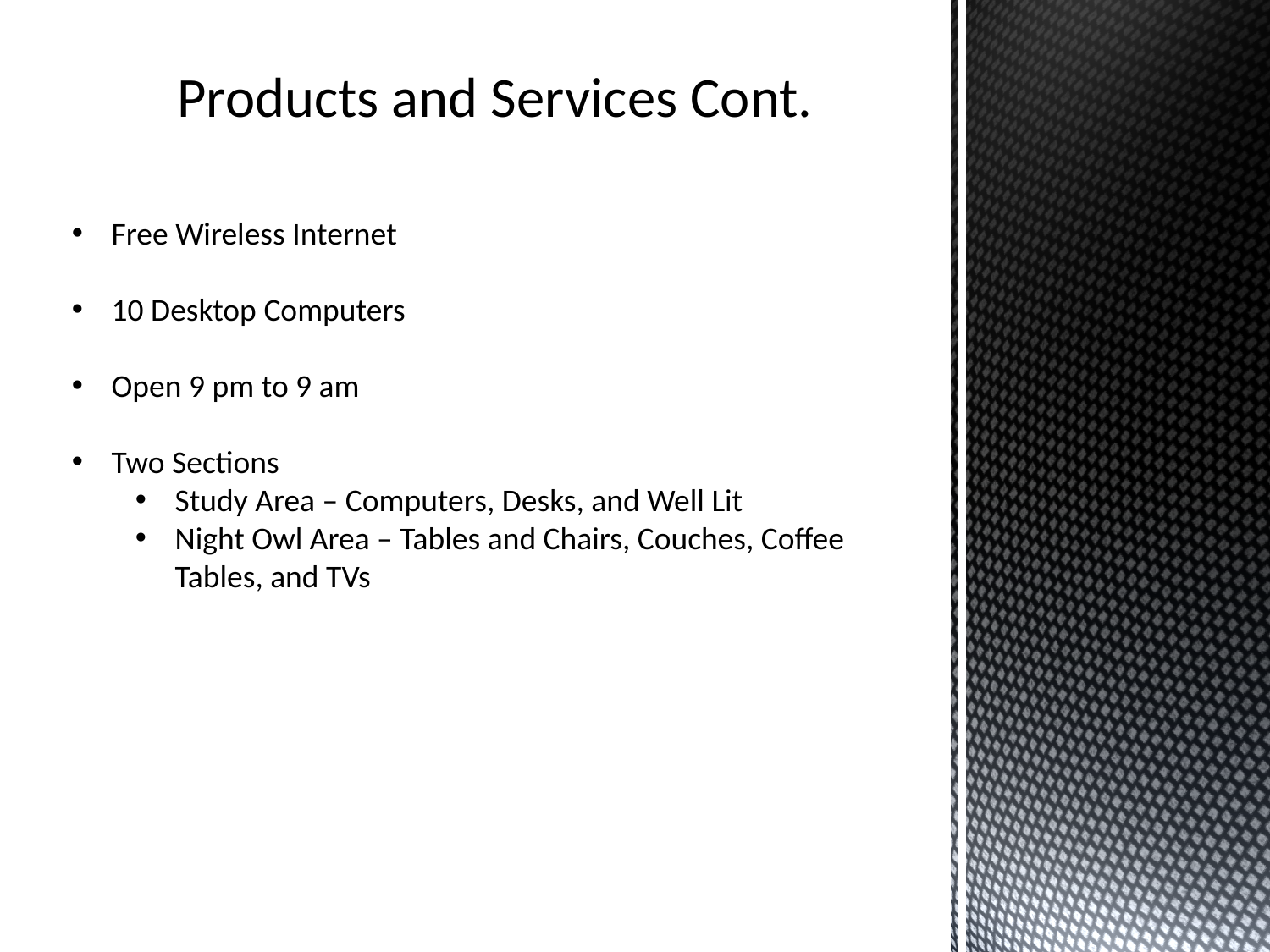

Products and Services Cont.

Free Wireless Internet

10 Desktop Computers

Open 9 pm to 9 am

Two Sections
Study Area – Computers, Desks, and Well Lit
Night Owl Area – Tables and Chairs, Couches, Coffee Tables, and TVs